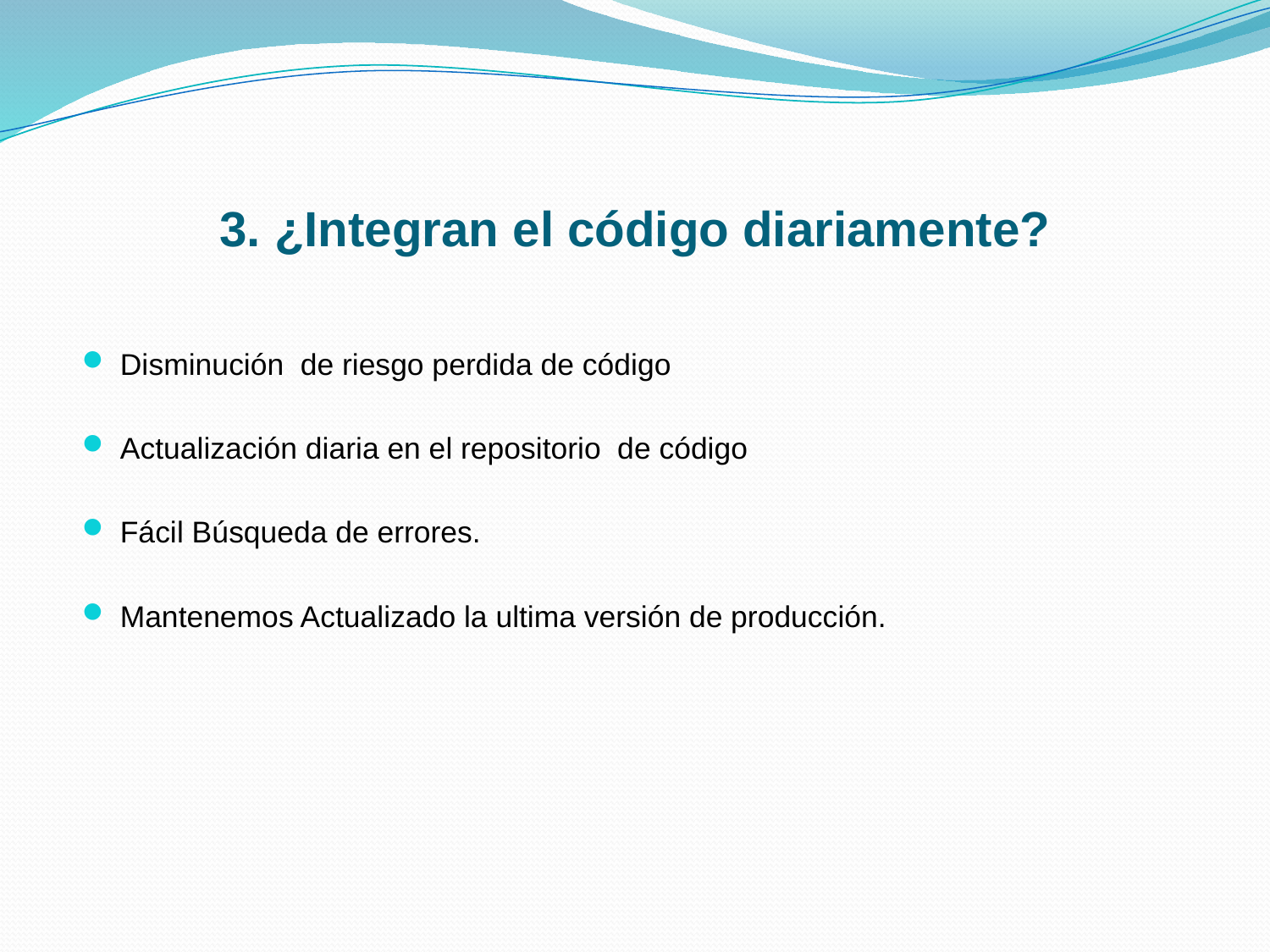

# 3. ¿Integran el código diariamente?

Disminución  de riesgo perdida de código

Actualización diaria en el repositorio  de código

Fácil Búsqueda de errores.

Mantenemos Actualizado la ultima versión de producción.